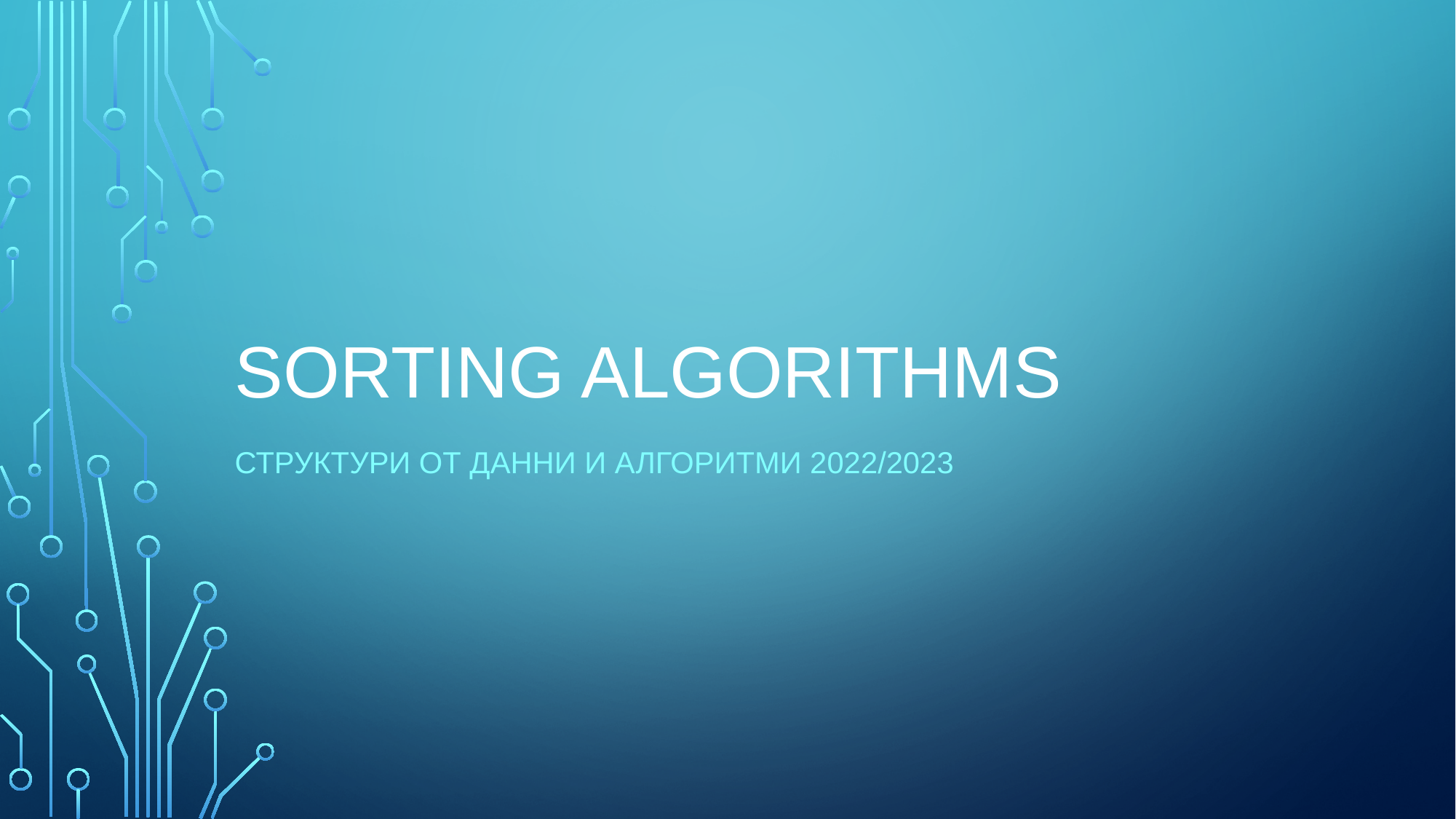

# Sorting algorithms
Структури от данни и алгоритми 2022/2023